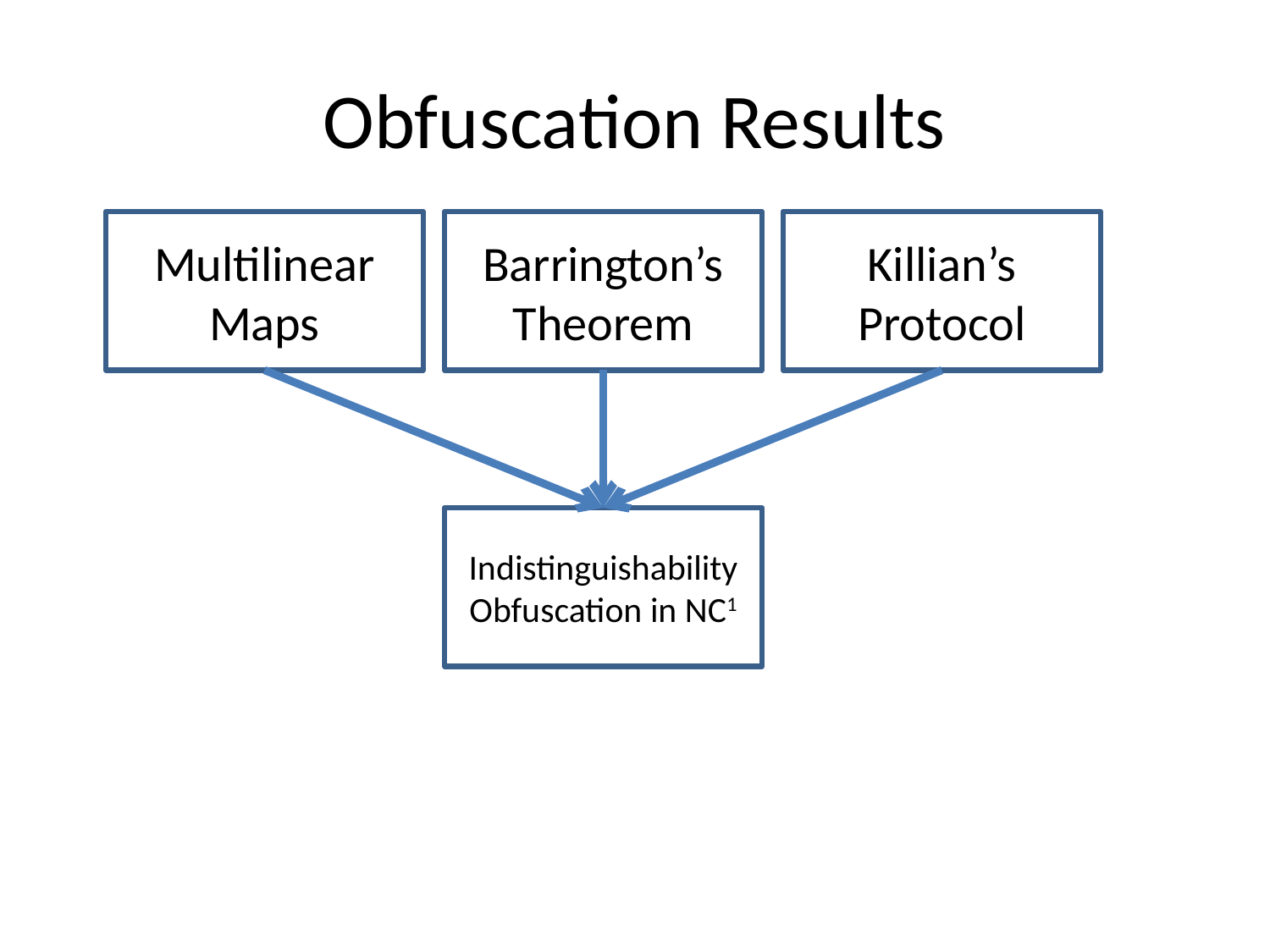

# Obfuscation Results
Multilinear Maps
Barrington’s Theorem
Killian’s Protocol
Indistinguishability Obfuscation in NC1